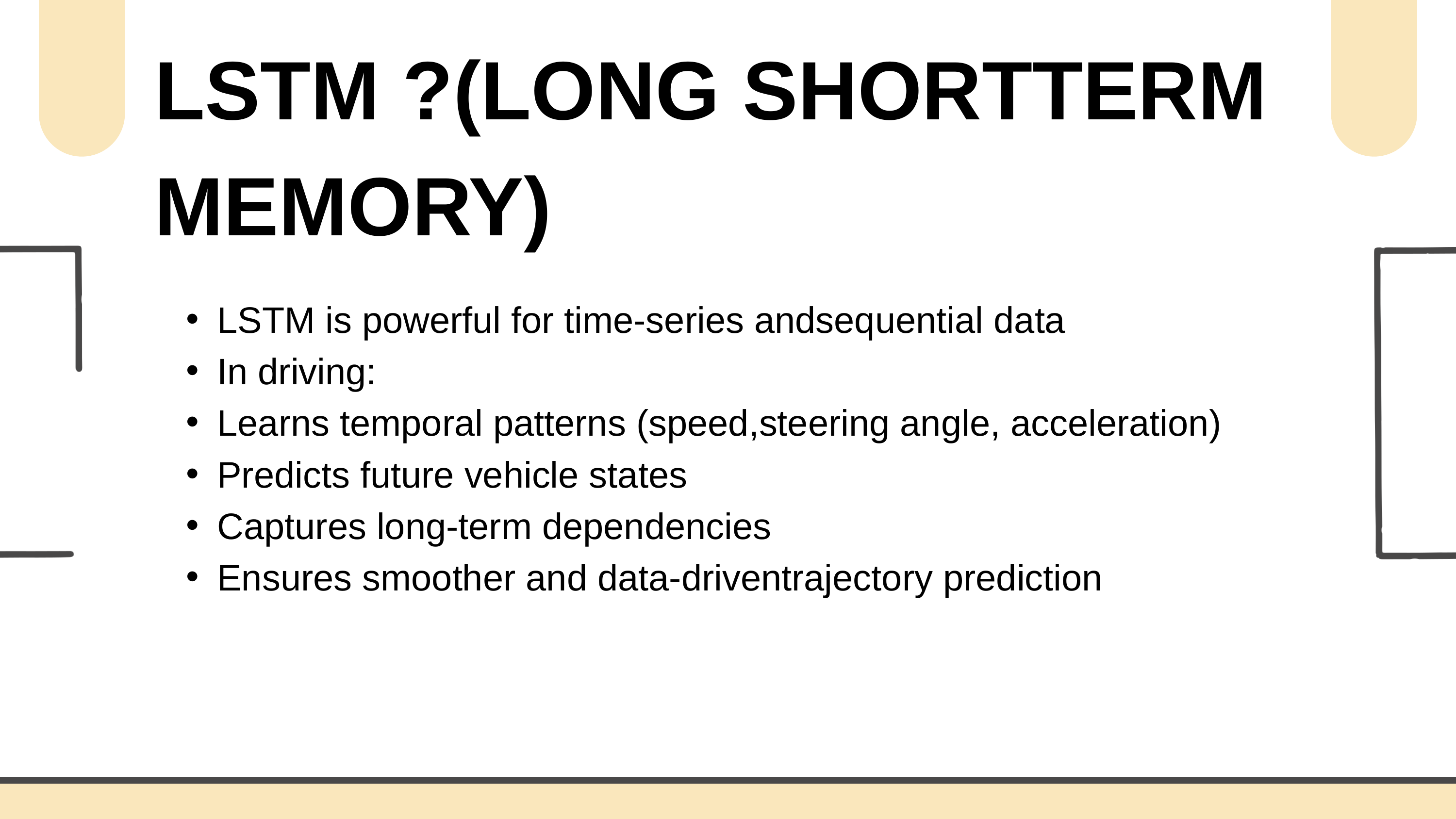

LSTM ?(LONG SHORTTERM MEMORY)​

LSTM is powerful for time-series andsequential data​
In driving:​
Learns temporal patterns (speed,steering angle, acceleration)​
Predicts future vehicle states​
Captures long-term dependencies​
Ensures smoother and data-driventrajectory prediction​